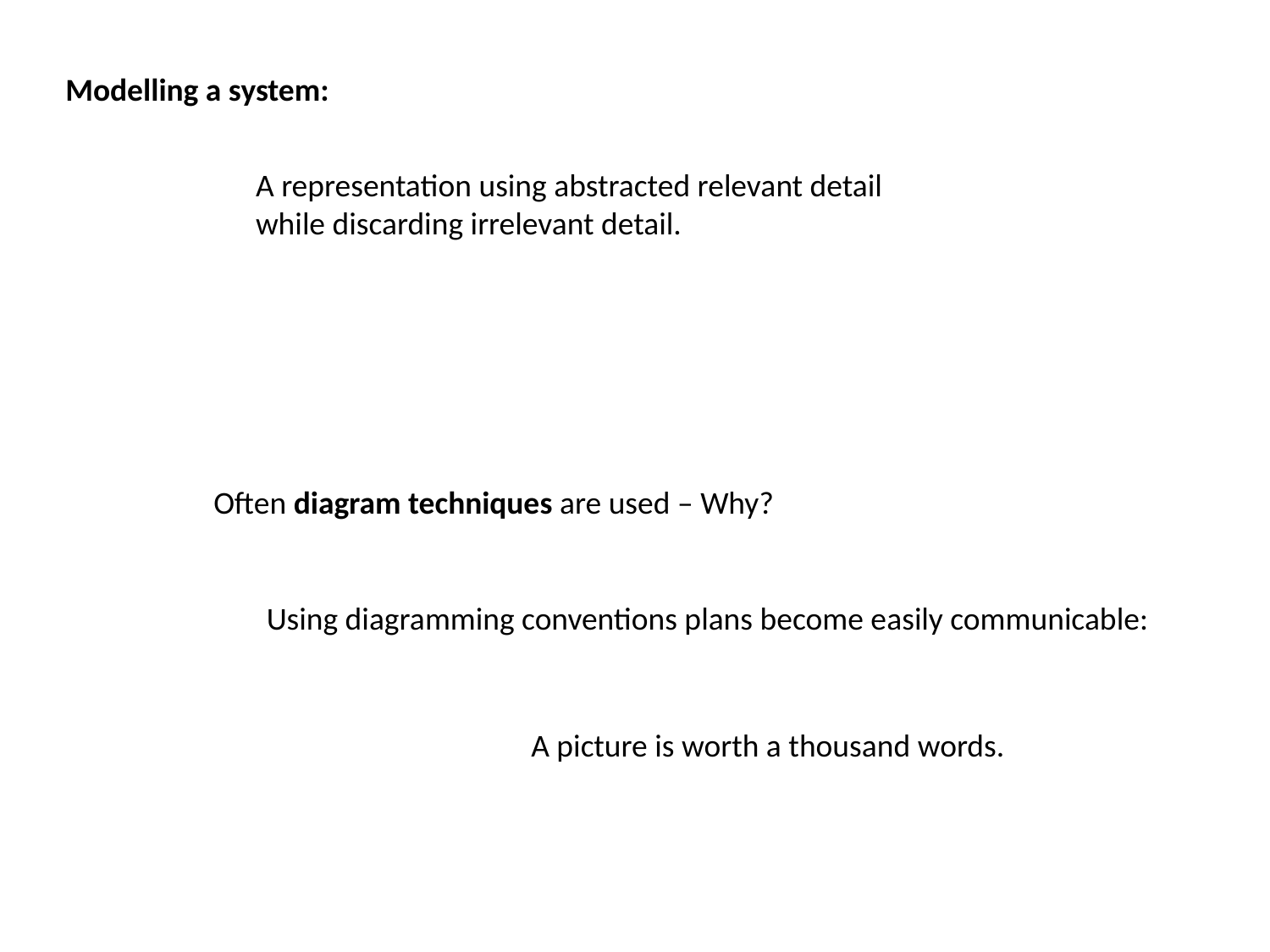

Modelling a system:
A representation using abstracted relevant detail while discarding irrelevant detail.
Often diagram techniques are used – Why?
Using diagramming conventions plans become easily communicable:
A picture is worth a thousand words.